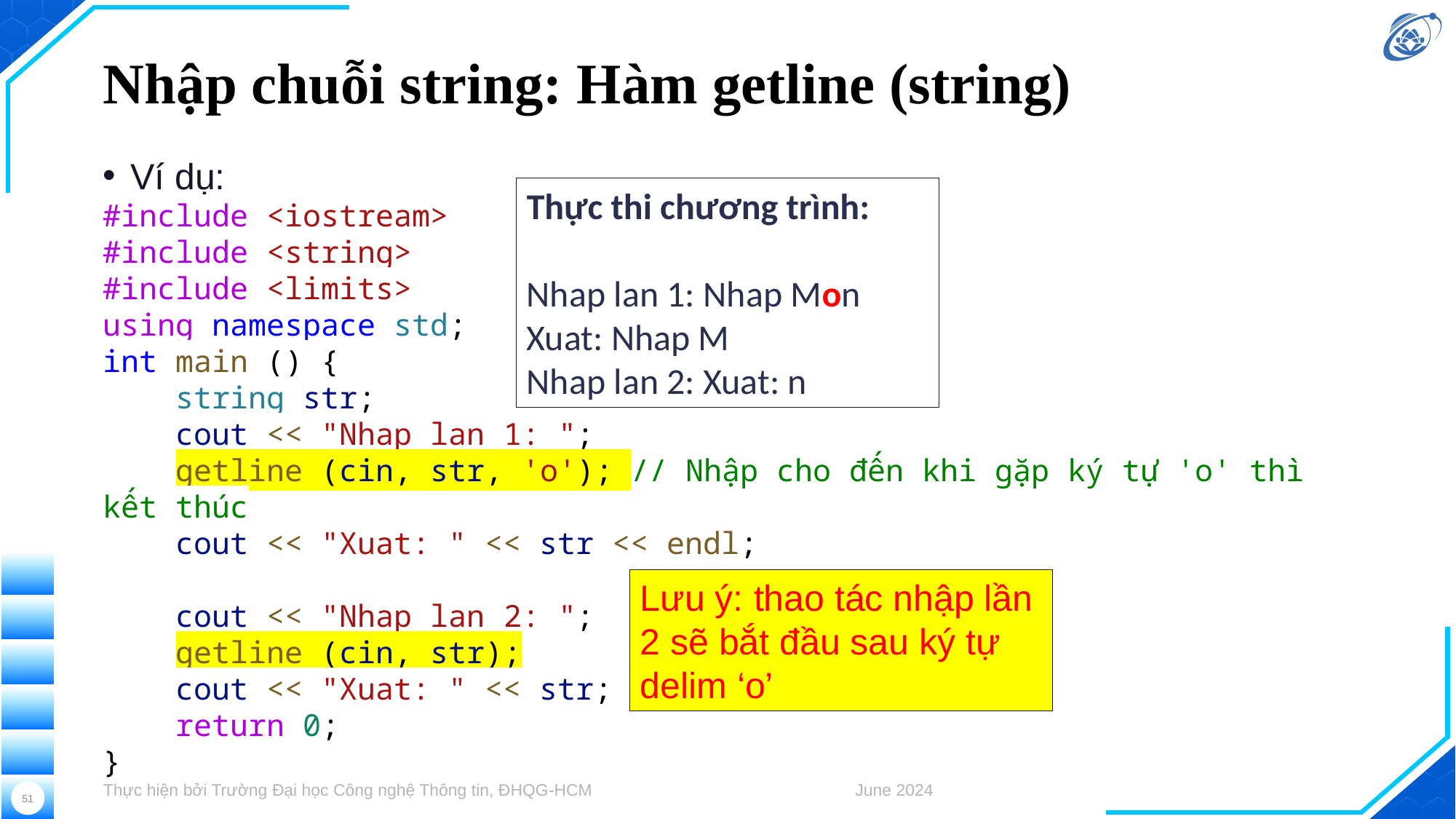

# Nhập chuỗi string: Hàm getline (string)
Ví dụ:
#include <iostream>
#include <string>
#include <limits>
using namespace std;
int main () {
    string str;
    cout << "Nhap lan 1: ";
    getline (cin, str, 'o'); // Nhập cho đến khi gặp ký tự 'o' thì kết thúc
    cout << "Xuat: " << str << endl;
    cout << "Nhap lan 2: ";
    getline (cin, str);
    cout << "Xuat: " << str;
    return 0;
}
Thực thi chương trình:

Nhap lan 1: Nhap Mon
Xuat: Nhap M
Nhap lan 2: Xuat: n
Lưu ý: thao tác nhập lần 2 sẽ bắt đầu sau ký tự delim ‘o’
Thực hiện bởi Trường Đại học Công nghệ Thông tin, ĐHQG-HCM
June 2024
51